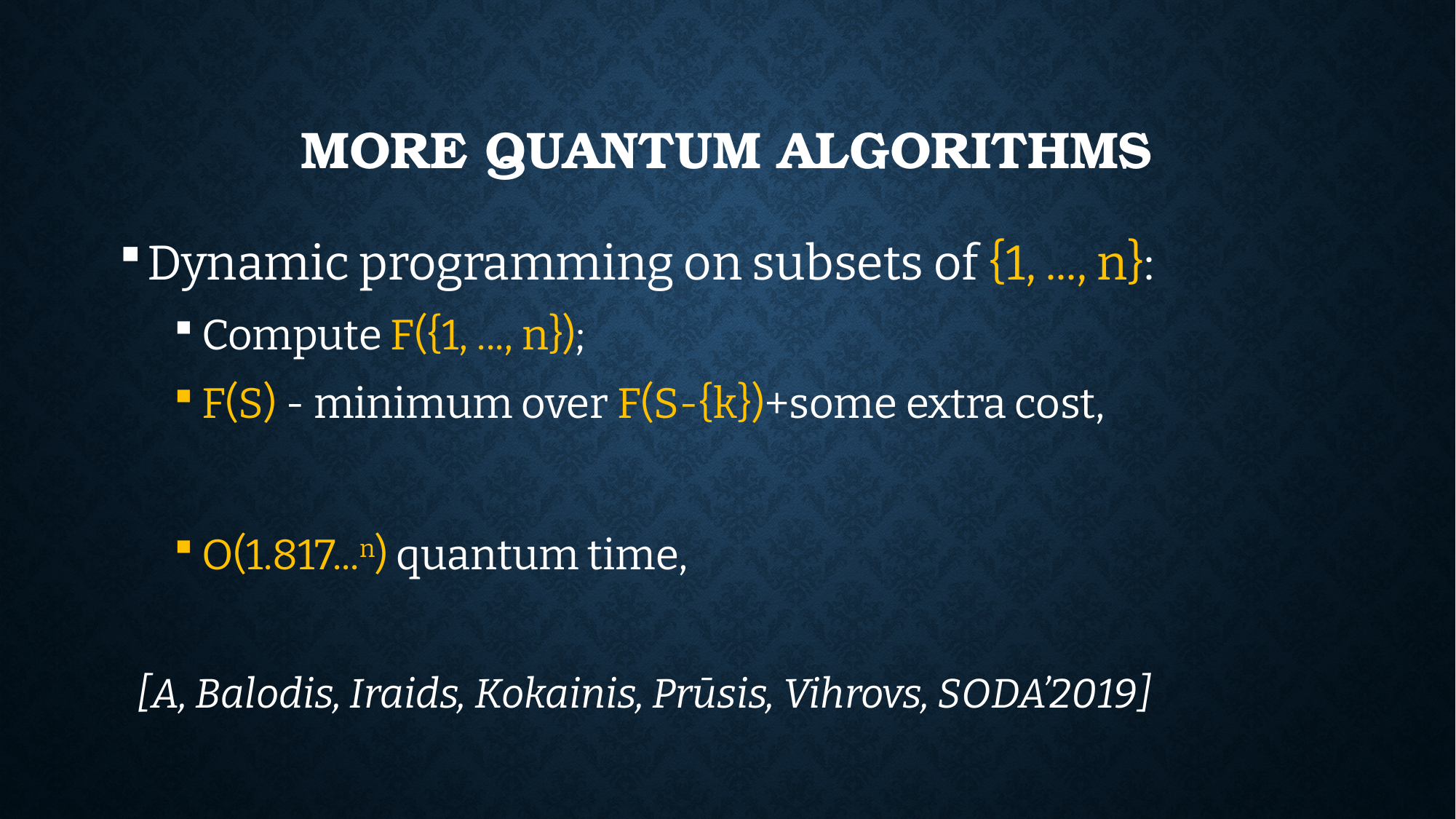

# MORE Quantum algorithms
Dynamic programming on subsets of {1, ..., n}:
Compute F({1, ..., n});
F(S) - minimum over F(S-{k})+some extra cost,

O(1.817...n) quantum time,

[A, Balodis, Iraids, Kokainis, Prūsis, Vihrovs, SODA’2019]